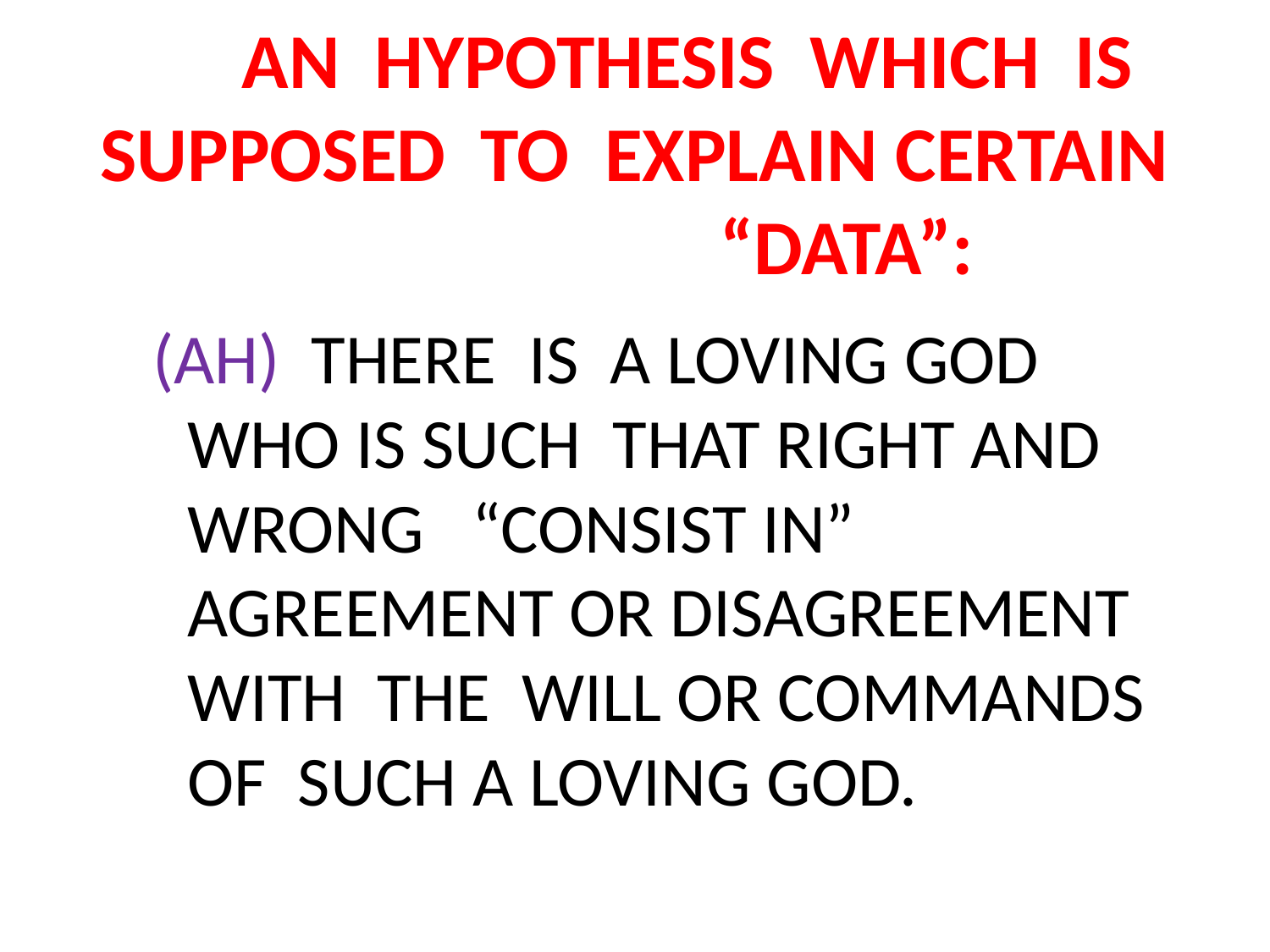

# AN  HYPOTHESIS  WHICH  IS SUPPOSED  TO  EXPLAIN CERTAIN     	              “DATA”:
 (AH)  THERE  IS  A LOVING GOD WHO IS SUCH  THAT RIGHT AND WRONG   “CONSIST IN” AGREEMENT OR DISAGREEMENT  WITH  THE  WILL OR COMMANDS OF  SUCH A LOVING GOD.